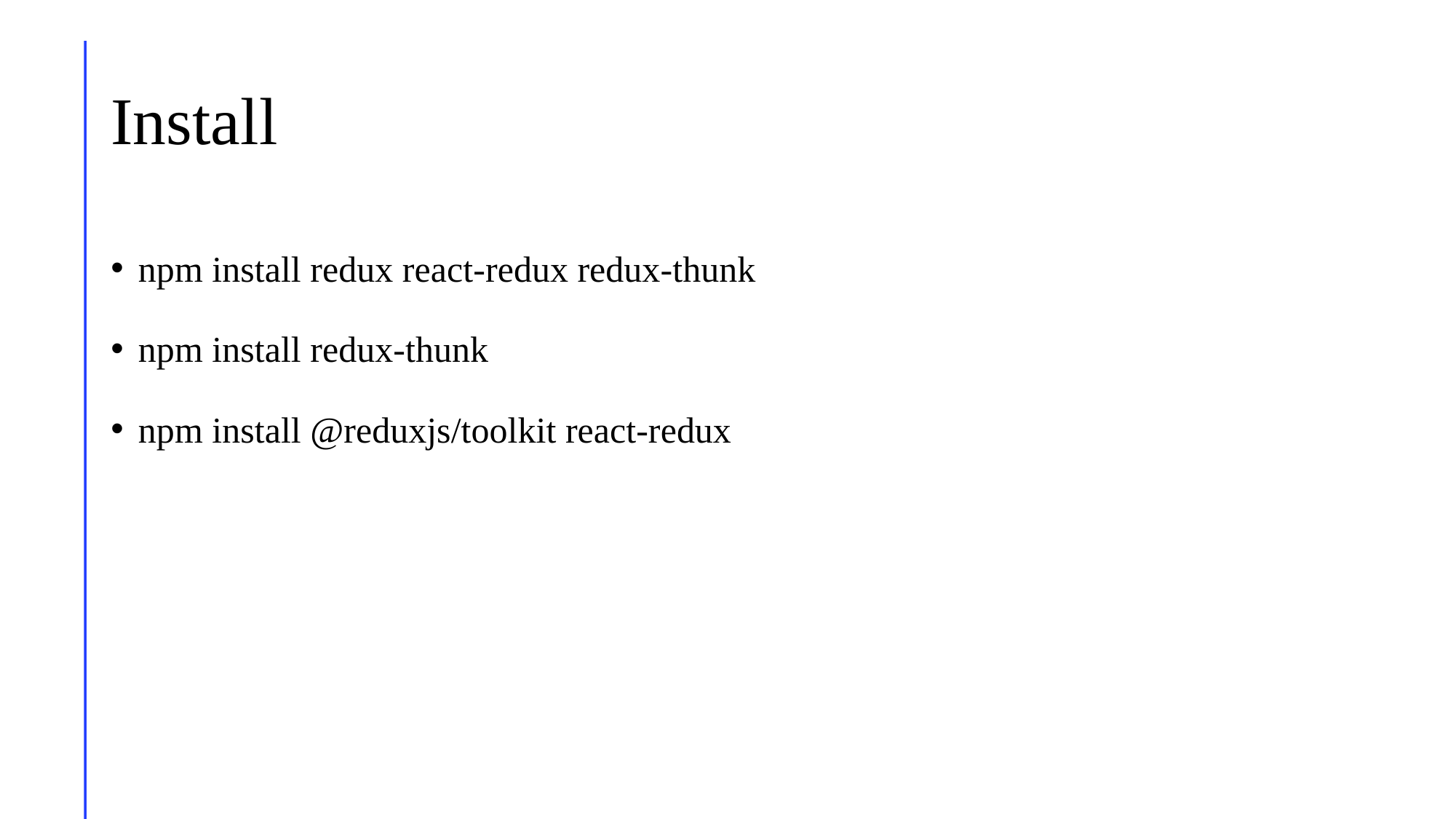

# Install
npm install redux react-redux redux-thunk
npm install redux-thunk
npm install @reduxjs/toolkit react-redux